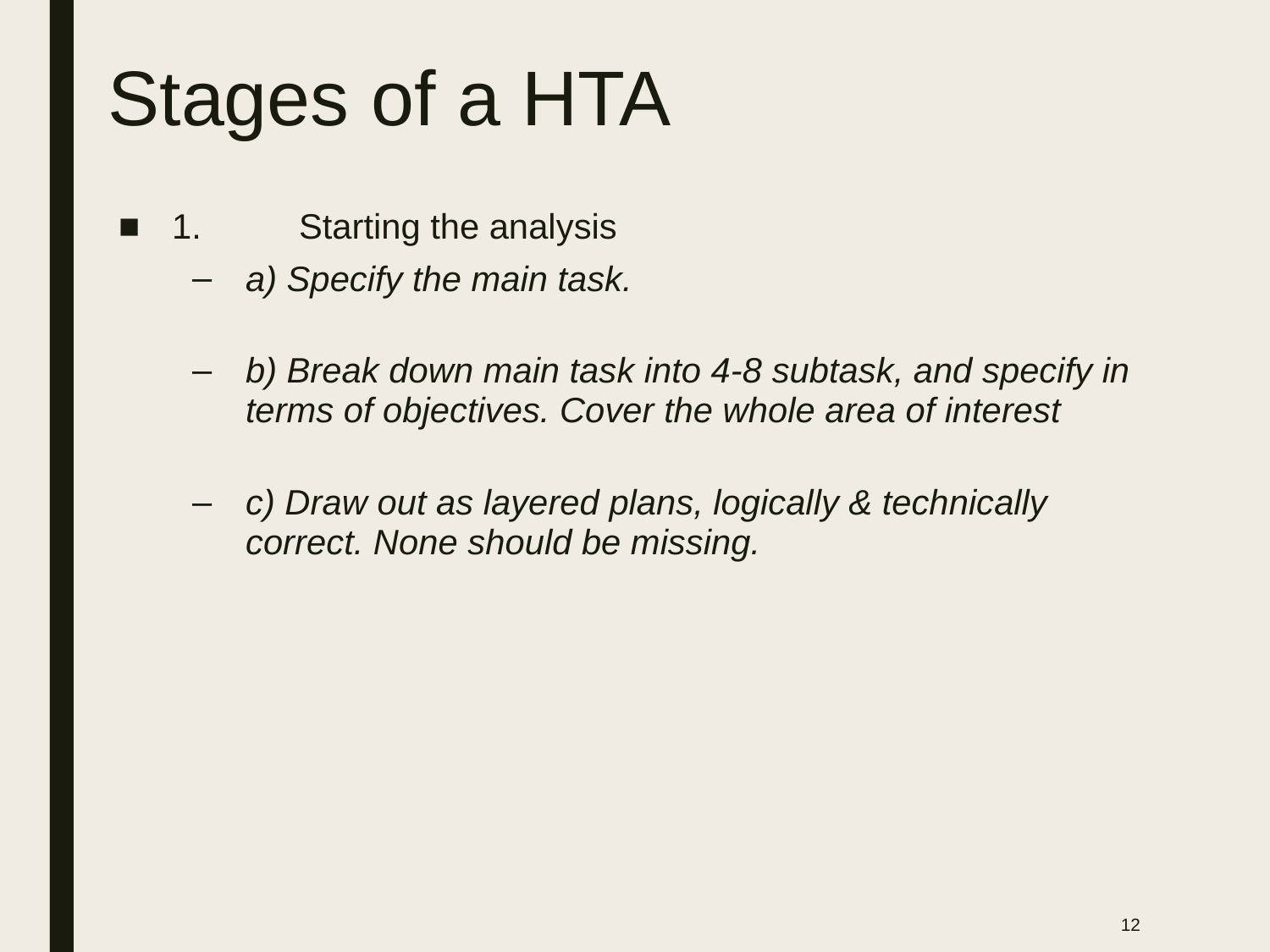

# Stages of a HTA
1.	Starting the analysis
a) Specify the main task.
b) Break down main task into 4-8 subtask, and specify in terms of objectives. Cover the whole area of interest
c) Draw out as layered plans, logically & technically correct. None should be missing.
12